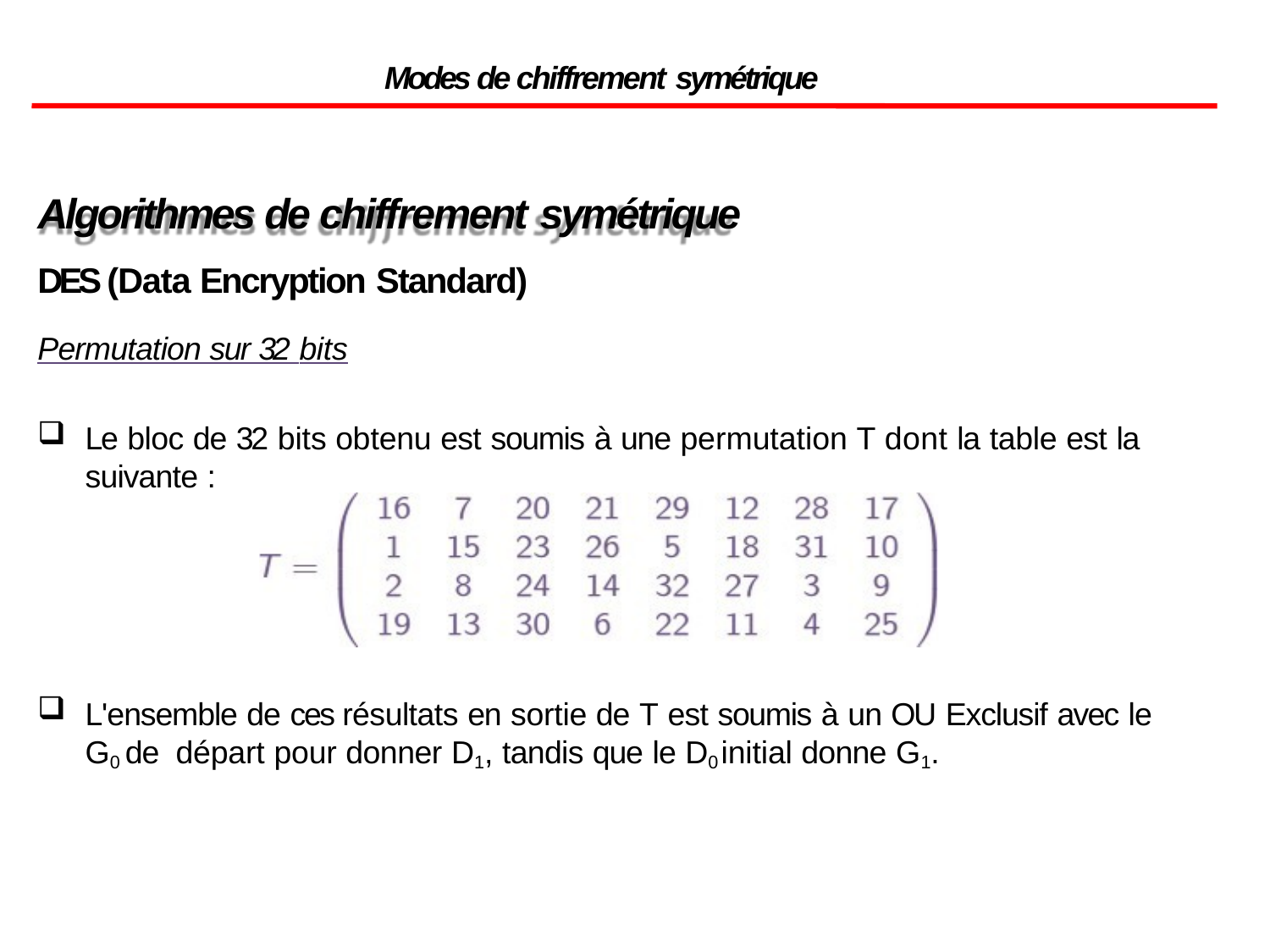

Modes de chiffrement symétrique

Algorithmes de chiffrement symétrique
DES (Data Encryption Standard)
Permutation sur 32 bits

Le bloc de 32 bits obtenu est soumis à une permutation T dont la table est la suivante :

L'ensemble de ces résultats en sortie de T est soumis à un OU Exclusif avec le G0 de  départ pour donner D1, tandis que le D0 initial donne G1.